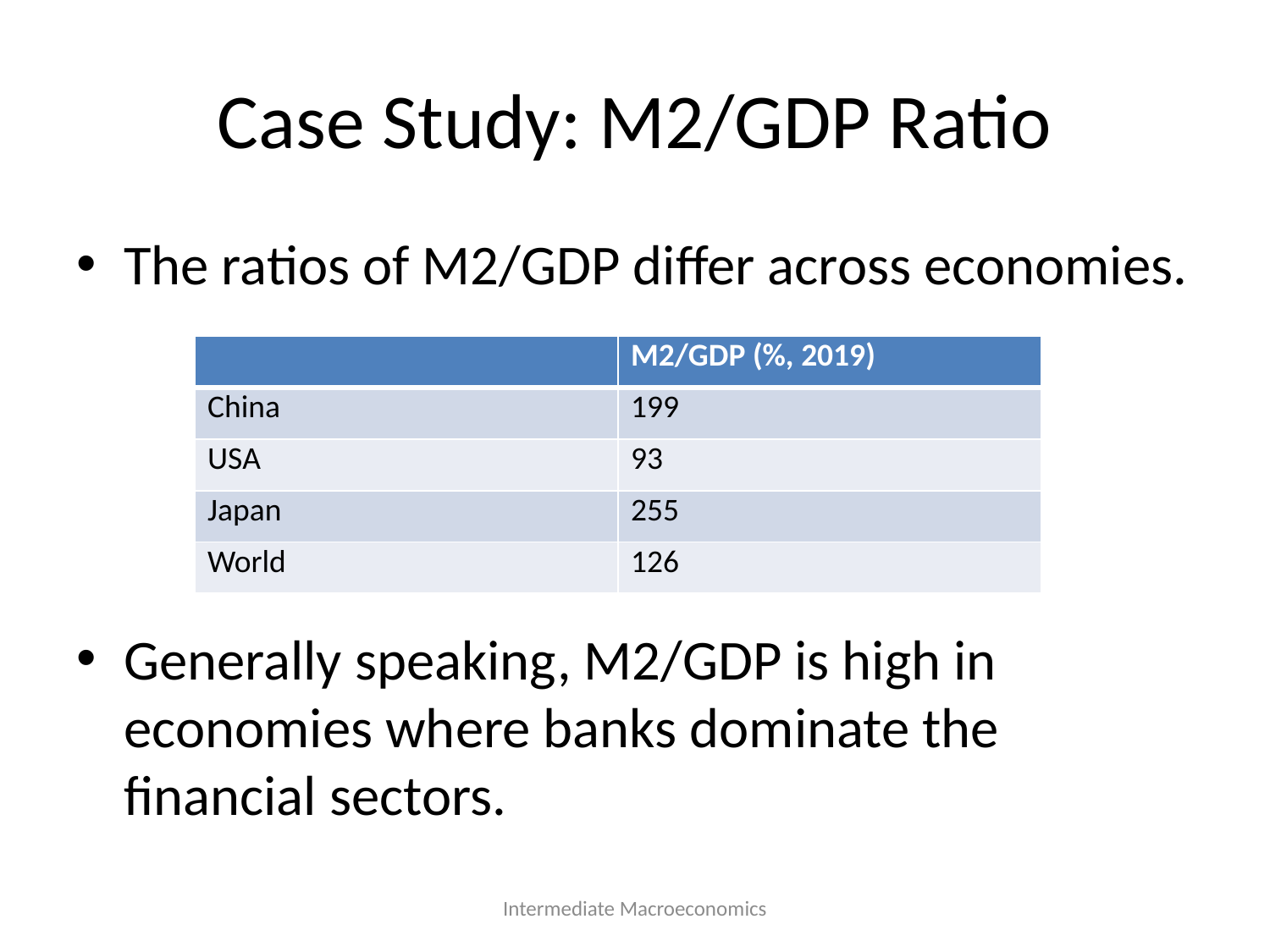

# Case Study: M2/GDP Ratio
The ratios of M2/GDP differ across economies.

Generally speaking, M2/GDP is high in economies where banks dominate the financial sectors.

|  | M2/GDP (%, 2019) |
| --- | --- |
| China | 199 |
| USA | 93 |
| Japan | 255 |
| World | 126 |
Intermediate Macroeconomics